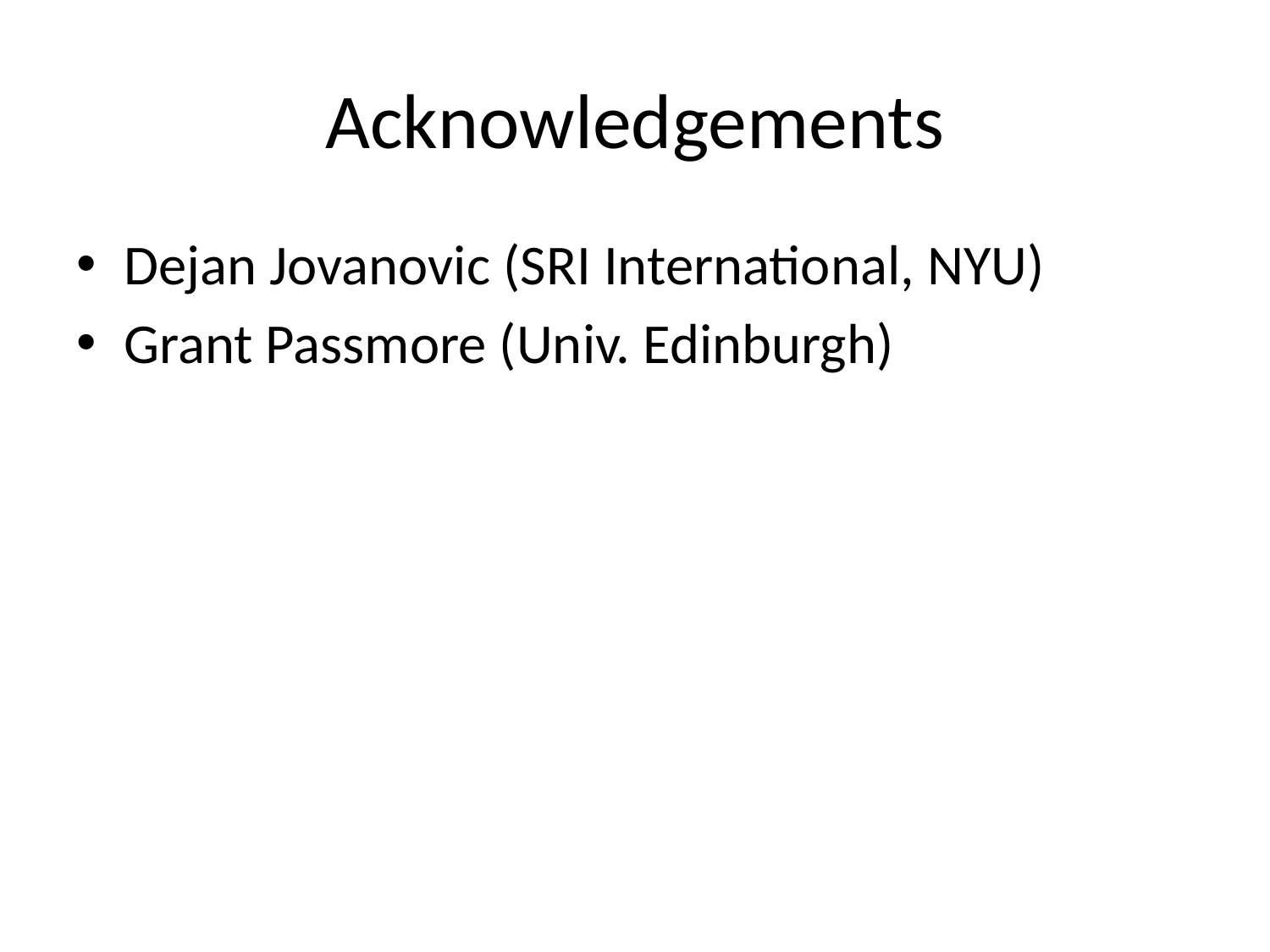

# Acknowledgements
Dejan Jovanovic (SRI International, NYU)
Grant Passmore (Univ. Edinburgh)